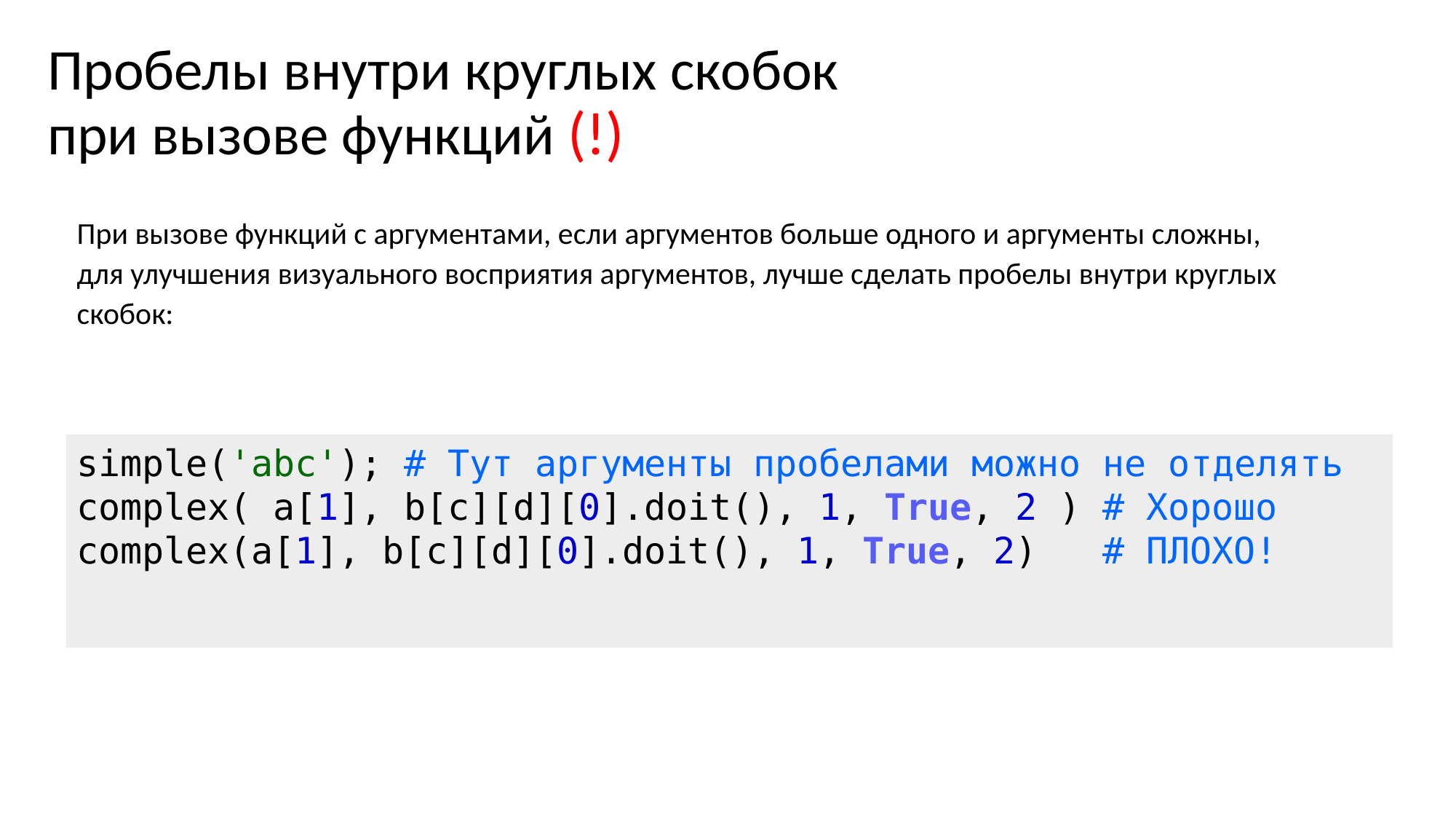

# Пробелы внутри круглых скобок при вызове функций (!)
При вызове функций с аргументами, если аргументов больше одного и аргументы сложны, для улучшения визуального восприятия аргументов, лучше сделать пробелы внутри круглых скобок:
simple('abc'); # Тут аргументы пробелами можно не отделять
complex( a[1], b[c][d][0].doit(), 1, True, 2 ) # Хорошо
complex(a[1], b[c][d][0].doit(), 1, True, 2)   # ПЛОХО!